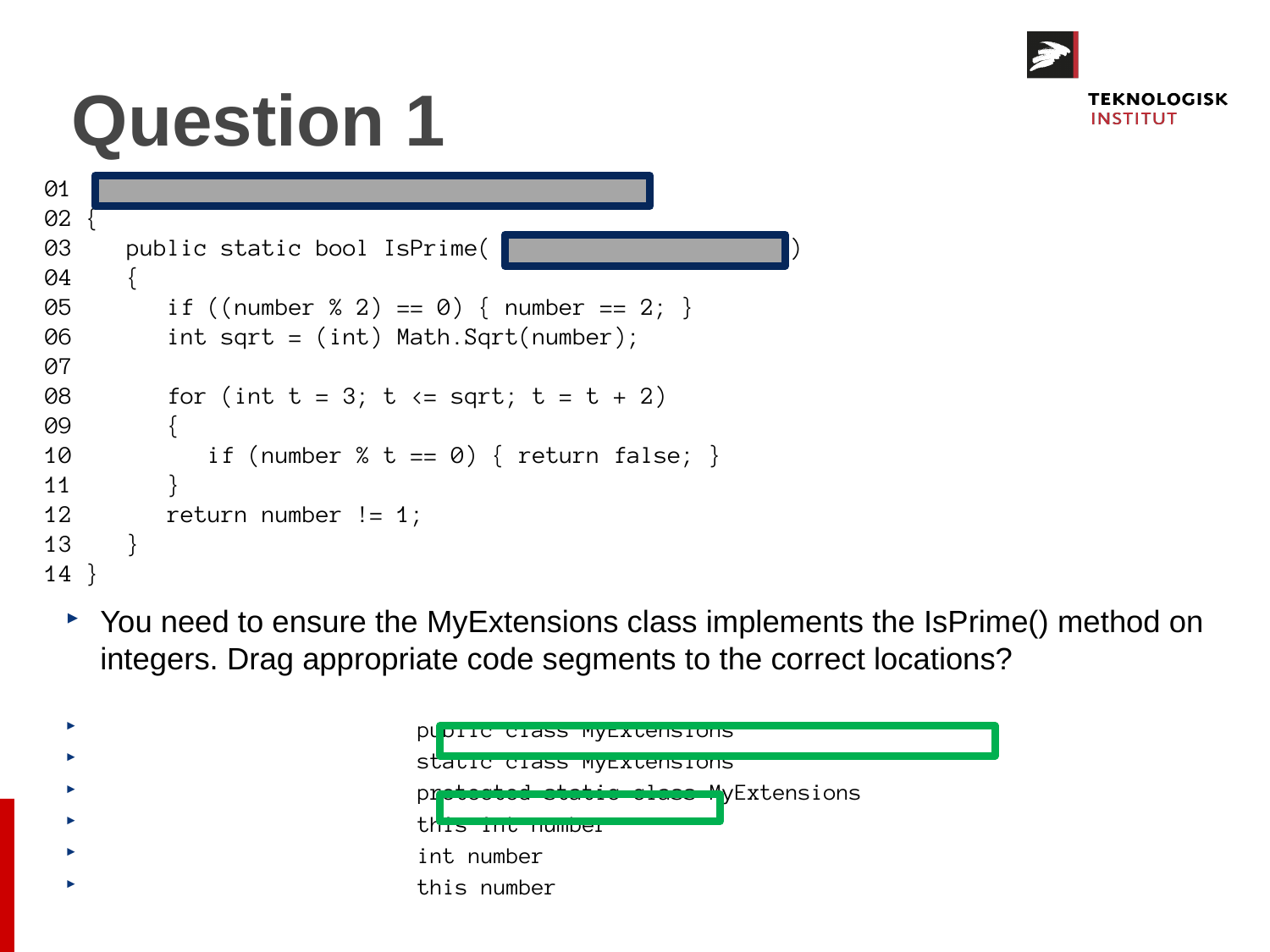

# Question 1
01
02 {
03    public static bool IsPrime(                      )
04    {
05       if ((number % 2) == 0) { number == 2; }
06       int sqrt = (int) Math.Sqrt(number);
07
08       for (int t = 3; t <= sqrt; t = t + 2)
09       {
10          if (number % t == 0) { return false; }
11       }
12       return number != 1;
13    }
14 }

You need to ensure the MyExtensions class implements the IsPrime() method on integers. Drag appropriate code segments to the correct locations?

                         public class MyExtensions
                         static class MyExtensions
                         protected static class MyExtensions
                         this int number
                         int number
                         this number